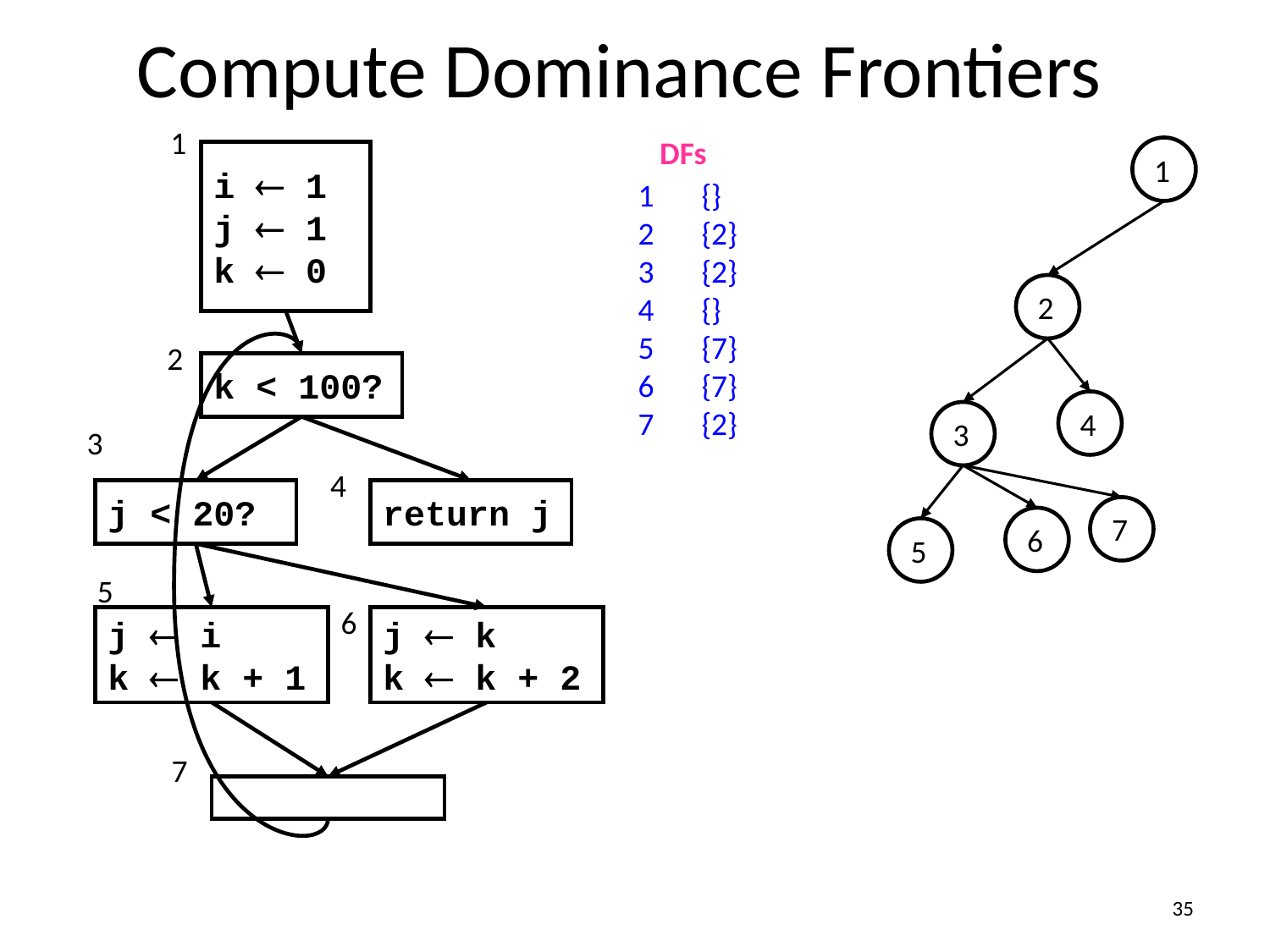

# Compute Dominance Frontiers
1
DFs
1
2
4
3
7
6
5
i ← 1
j ← 1
k ← 0
{}
{2}
{2}
{}
{7}
{7}
{2}
2
k < 100?
3
4
j < 20?
return j
5
6
j ← i
k ← k + 1
j ← k
k ← k + 2
7

35